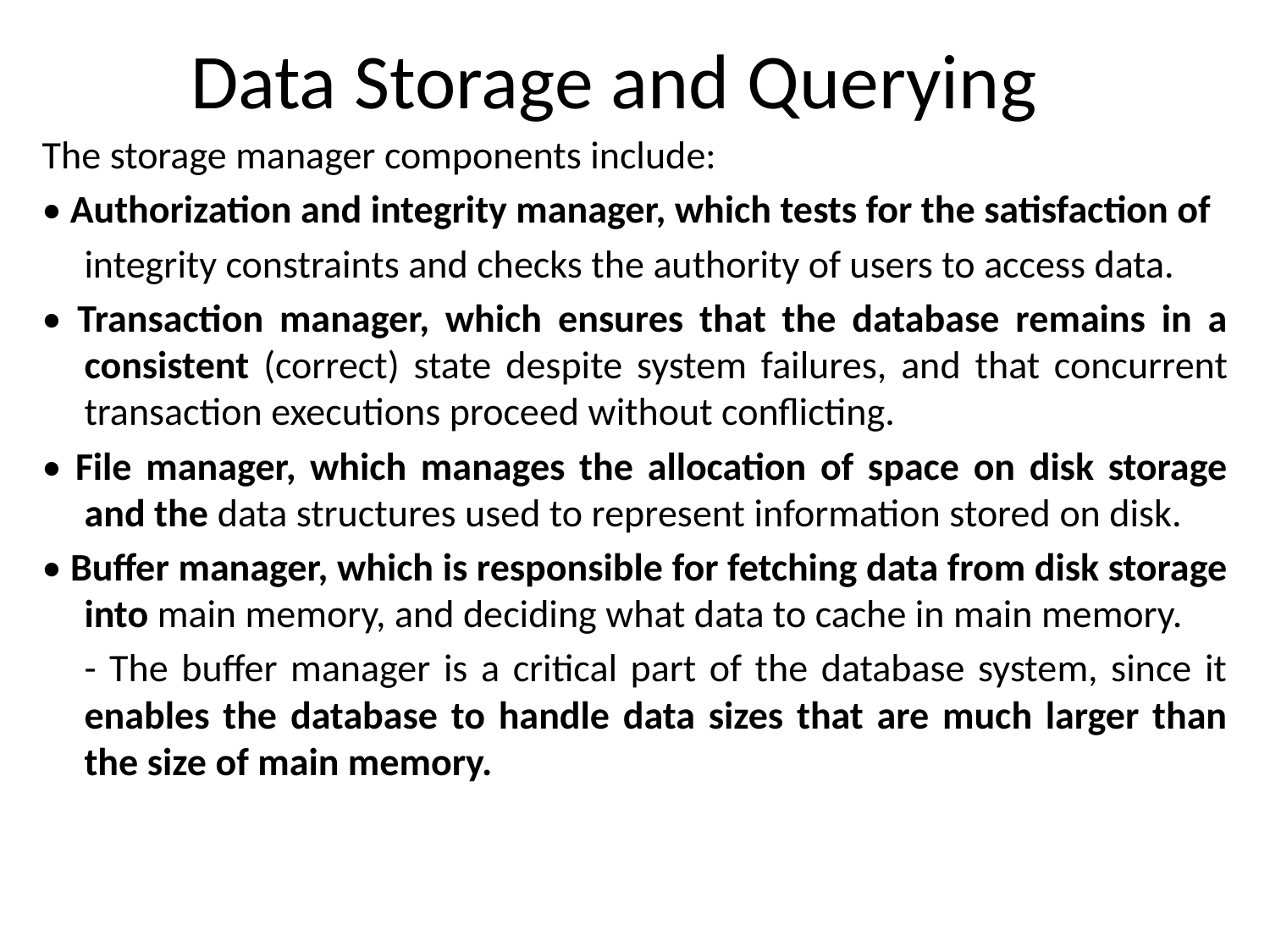

# Data Storage and Querying
The storage manager components include:
• Authorization and integrity manager, which tests for the satisfaction of
	integrity constraints and checks the authority of users to access data.
• Transaction manager, which ensures that the database remains in a consistent (correct) state despite system failures, and that concurrent transaction executions proceed without conflicting.
• File manager, which manages the allocation of space on disk storage and the data structures used to represent information stored on disk.
• Buffer manager, which is responsible for fetching data from disk storage into main memory, and deciding what data to cache in main memory.
	- The buffer manager is a critical part of the database system, since it enables the database to handle data sizes that are much larger than the size of main memory.